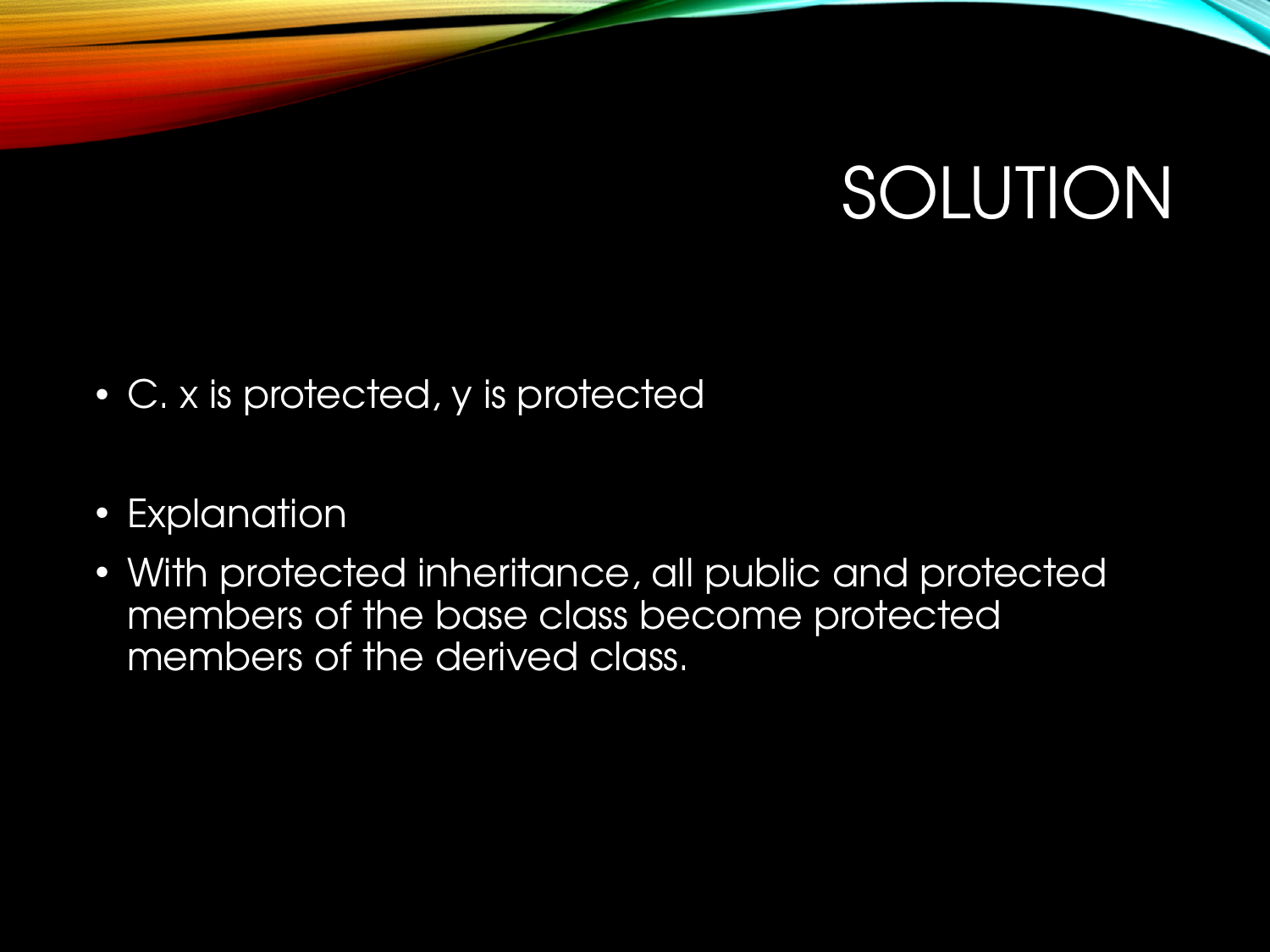

# Solution

C. x is protected, y is protected

Explanation
With protected inheritance, all public and protected members of the base class become protected members of the derived class.